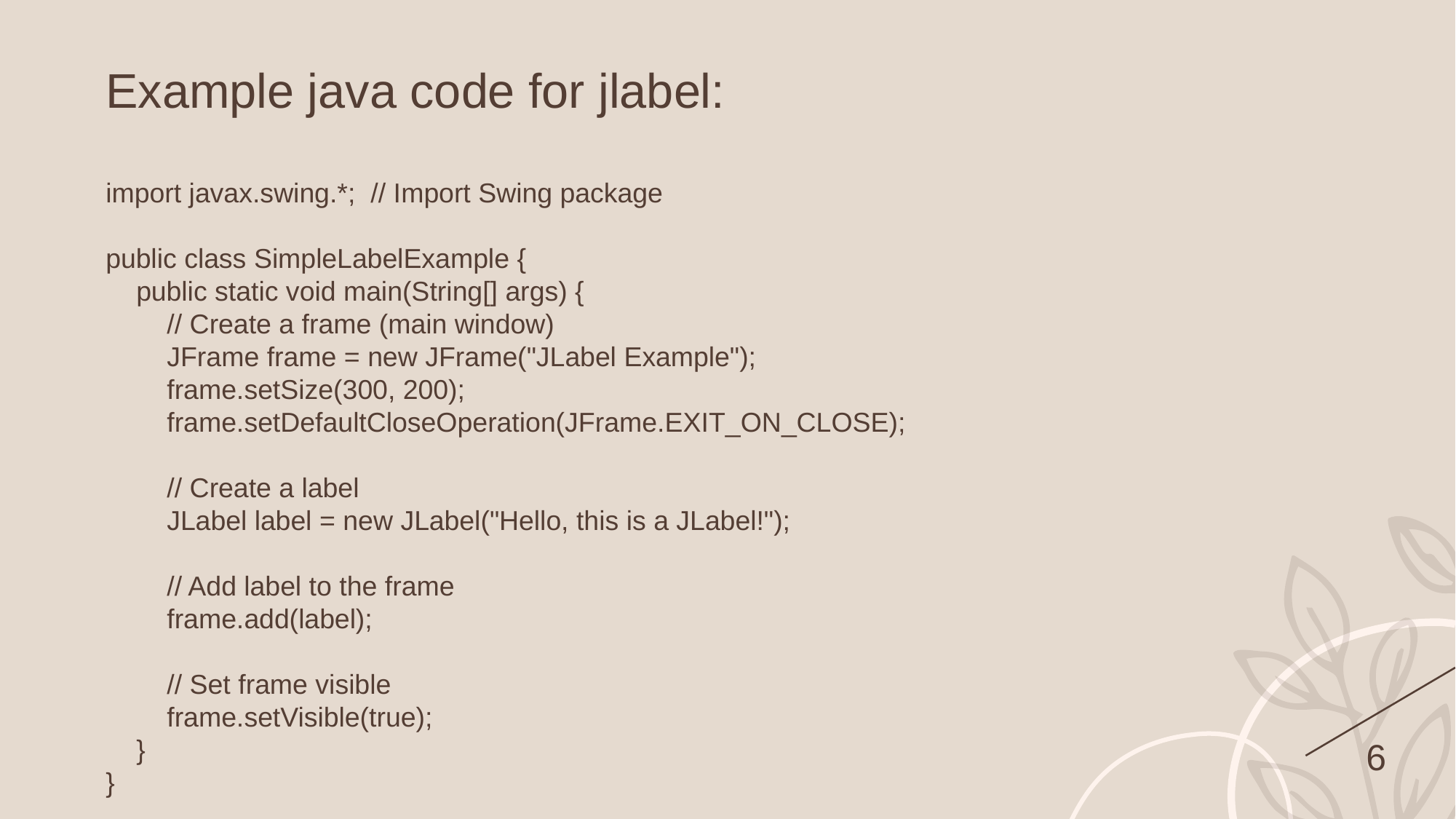

Example java code for jlabel:

import javax.swing.*;  // Import Swing package

public class SimpleLabelExample {
    public static void main(String[] args) {
        // Create a frame (main window)
        JFrame frame = new JFrame("JLabel Example");
        frame.setSize(300, 200);
        frame.setDefaultCloseOperation(JFrame.EXIT_ON_CLOSE);

        // Create a label
        JLabel label = new JLabel("Hello, this is a JLabel!");

        // Add label to the frame
        frame.add(label);

        // Set frame visible
        frame.setVisible(true);
    }
}

6